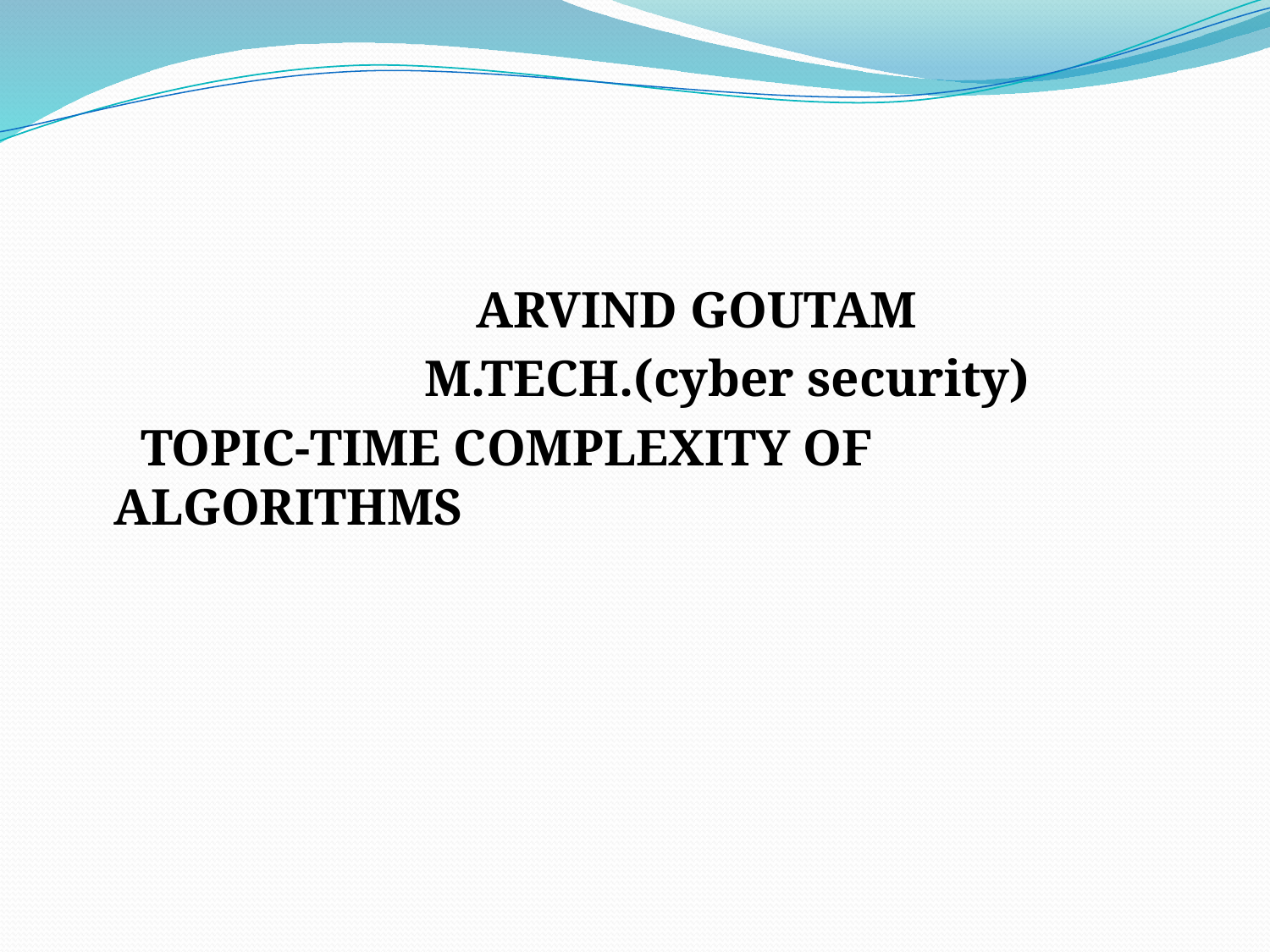

ARVIND GOUTAM
                           M.TECH.(cyber security)
     TOPIC-TIME COMPLEXITY OF ALGORITHMS